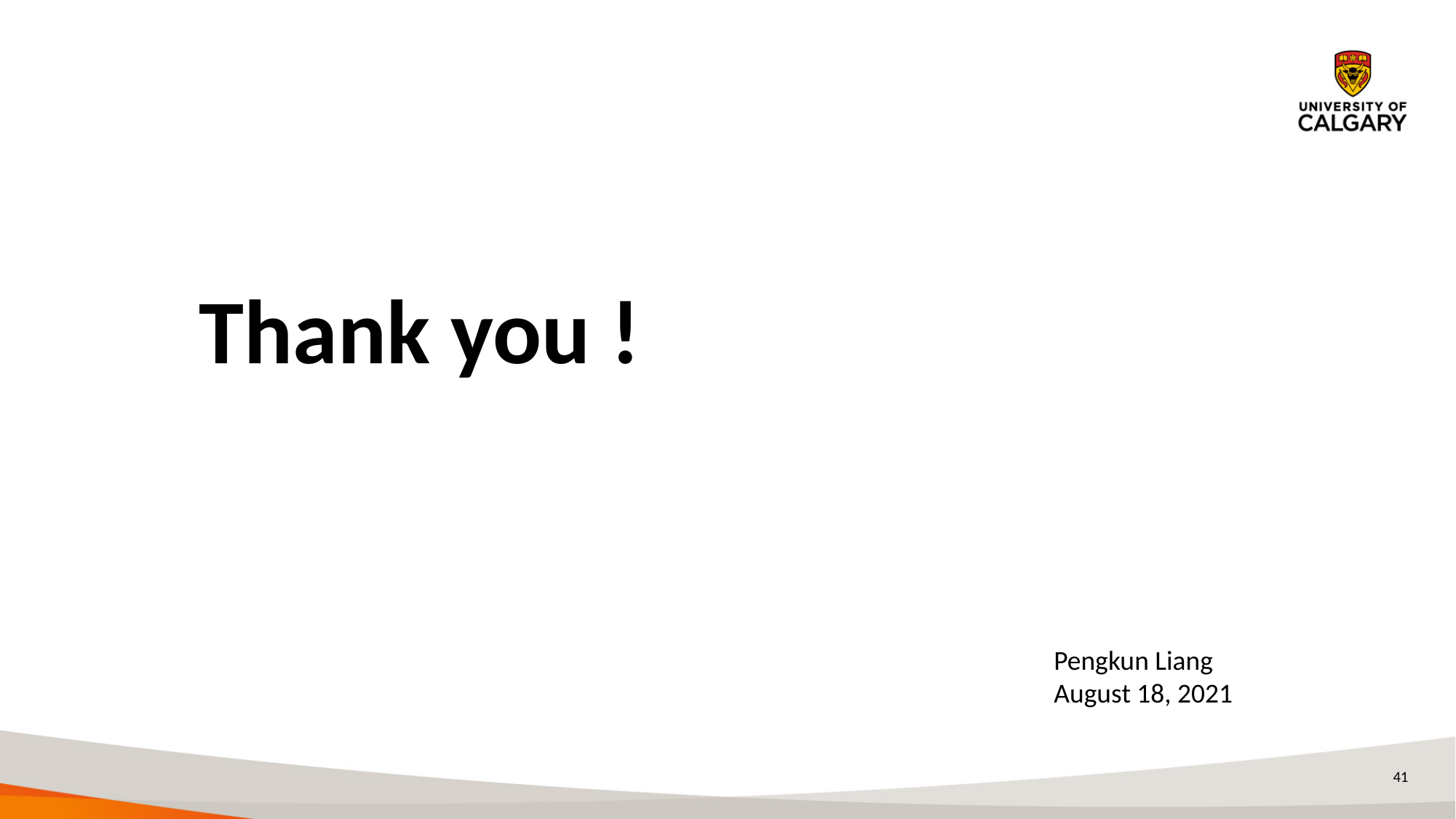

Thank you !
Pengkun Liang
August 18, 2021
41